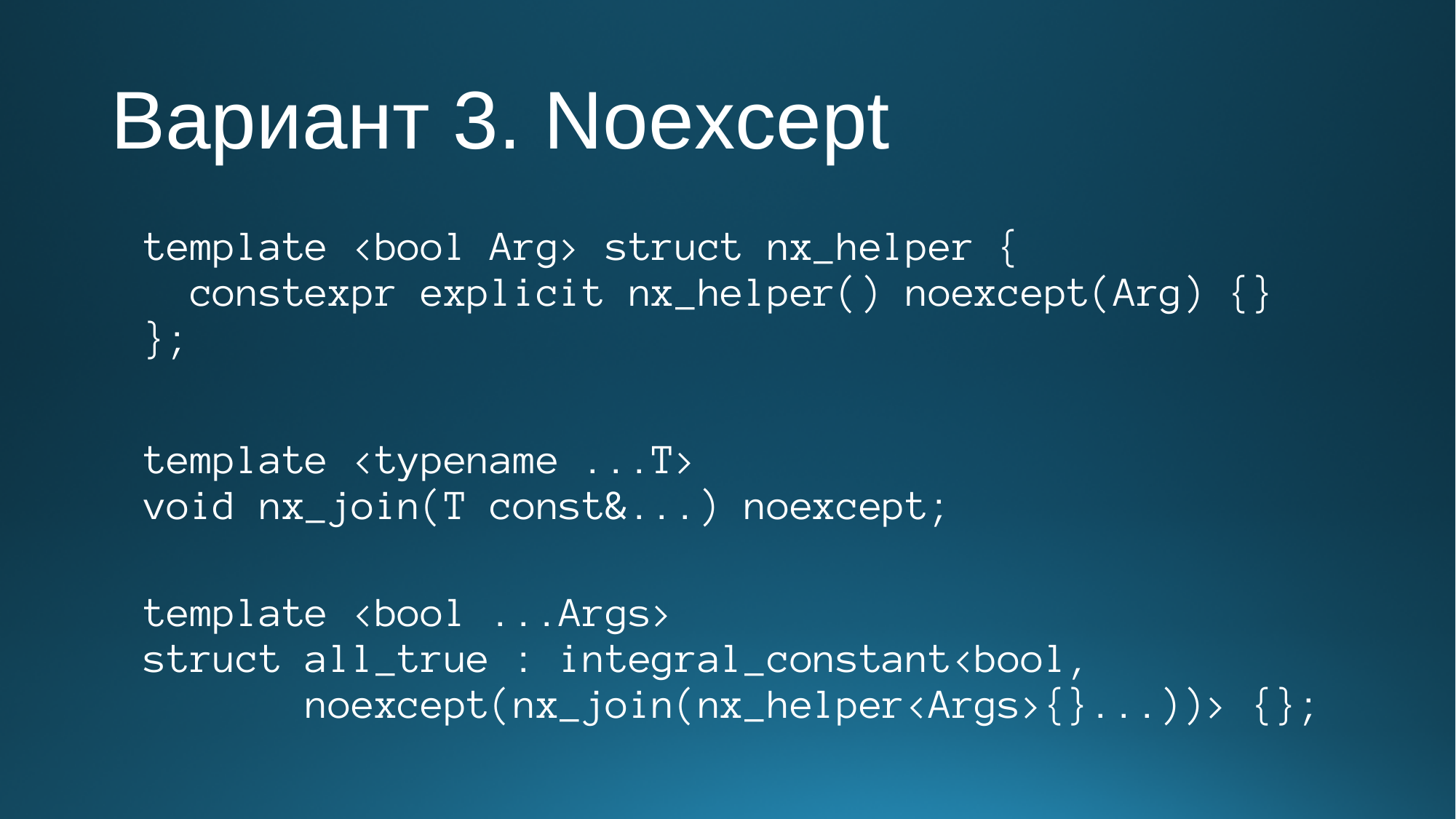

# Вариант 3. Noexcept
template <bool Arg> struct nx_helper {
  constexpr explicit nx_helper() noexcept(Arg) {}
};

template <typename ...T>
void nx_join(T const&...) noexcept;
template <bool ...Args>
struct all_true : integral_constant<bool,
       noexcept(nx_join(nx_helper<Args>{}...))> {};